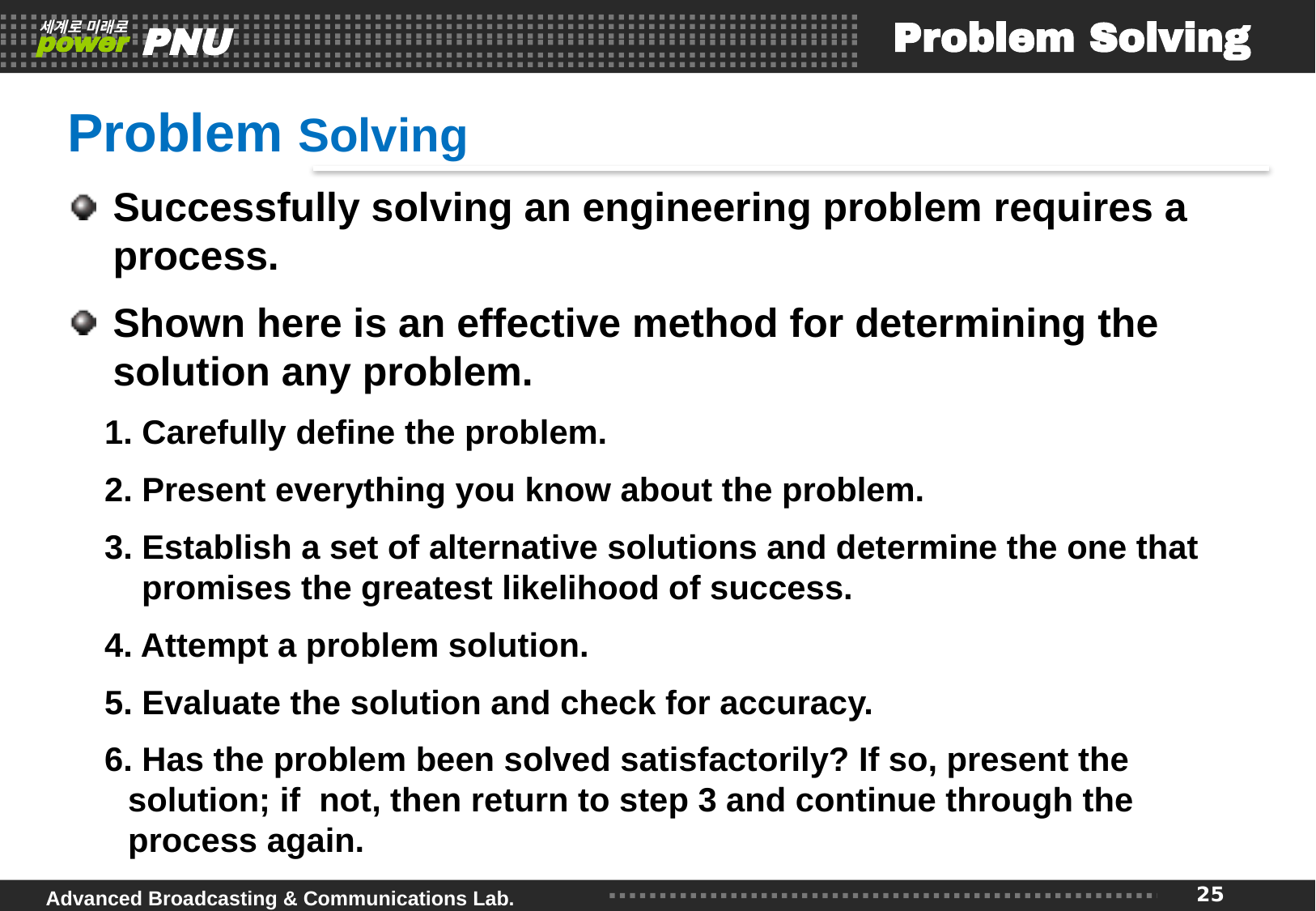

# Problem Solving
Problem Solving
Successfully solving an engineering problem requires a process.
Shown here is an effective method for determining the solution any problem.
    1. Carefully define the problem.
    2. Present everything you know about the problem.
    3. Establish a set of alternative solutions and determine the one that
        promises the greatest likelihood of success.
    4. Attempt a problem solution.
    5. Evaluate the solution and check for accuracy.
    6. Has the problem been solved satisfactorily? If so, present the solution; if  not, then return to step 3 and continue through the process again.